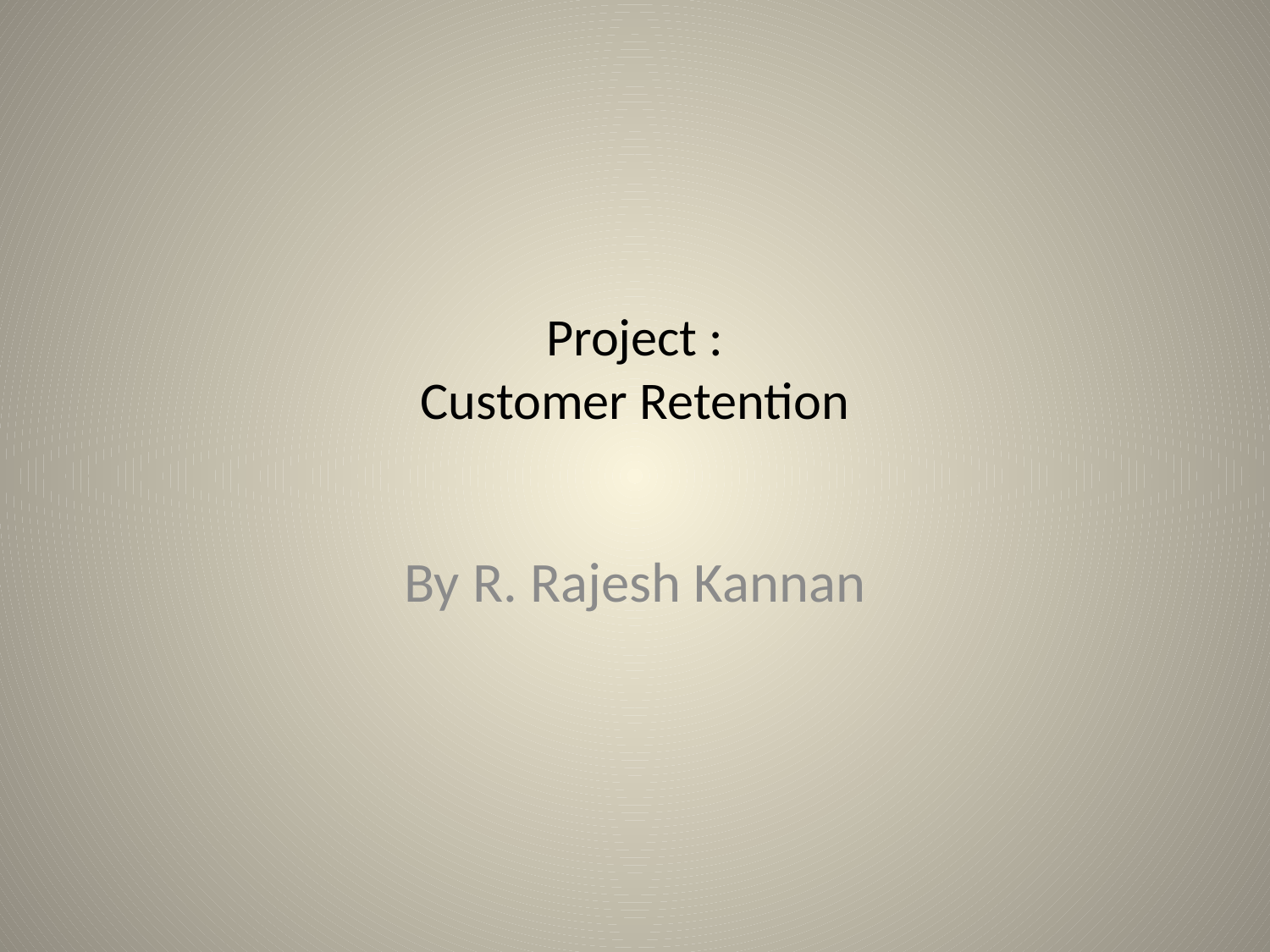

# Project : Customer Retention
By R. Rajesh Kannan